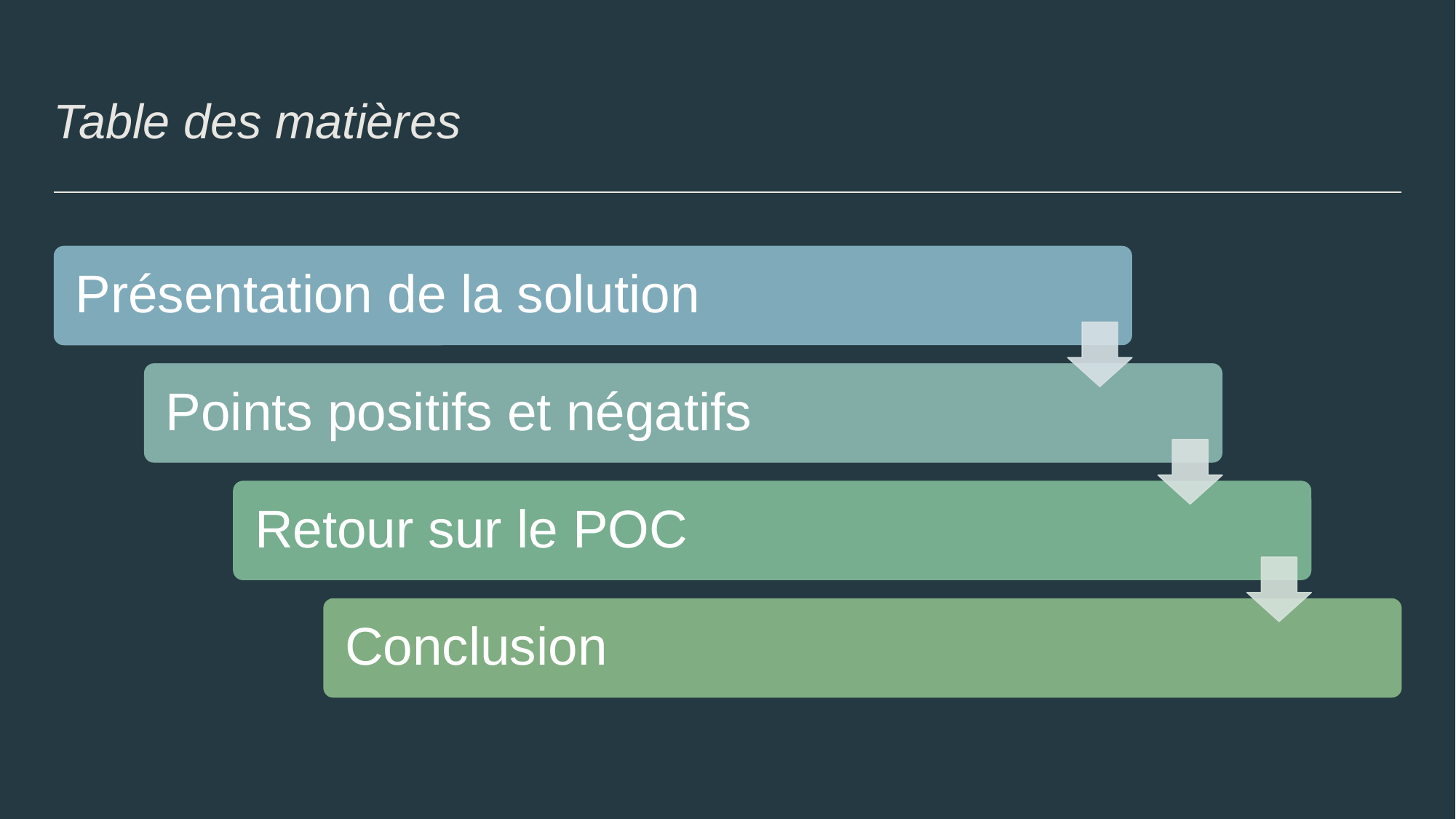

# Table des matières
Présentation de la solution
Points positifs et négatifs
Retour sur le POC
Conclusion